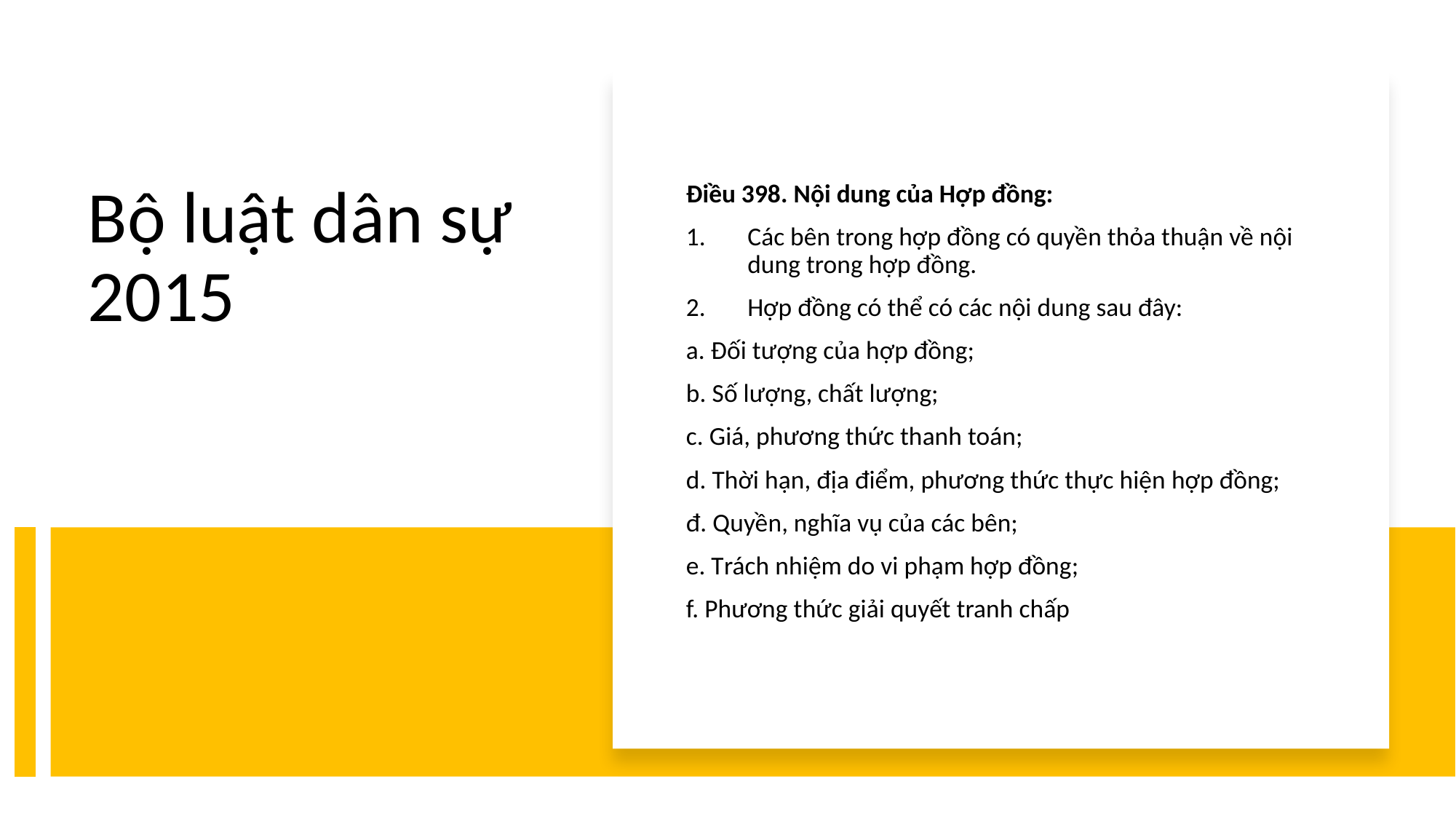

Điều 398. Nội dung của Hợp đồng:
Các bên trong hợp đồng có quyền thỏa thuận về nội dung trong hợp đồng.
Hợp đồng có thể có các nội dung sau đây:
a. Đối tượng của hợp đồng;
b. Số lượng, chất lượng;
c. Giá, phương thức thanh toán;
d. Thời hạn, địa điểm, phương thức thực hiện hợp đồng;
đ. Quyền, nghĩa vụ của các bên;
e. Trách nhiệm do vi phạm hợp đồng;
f. Phương thức giải quyết tranh chấp
# Bộ luật dân sự 2015